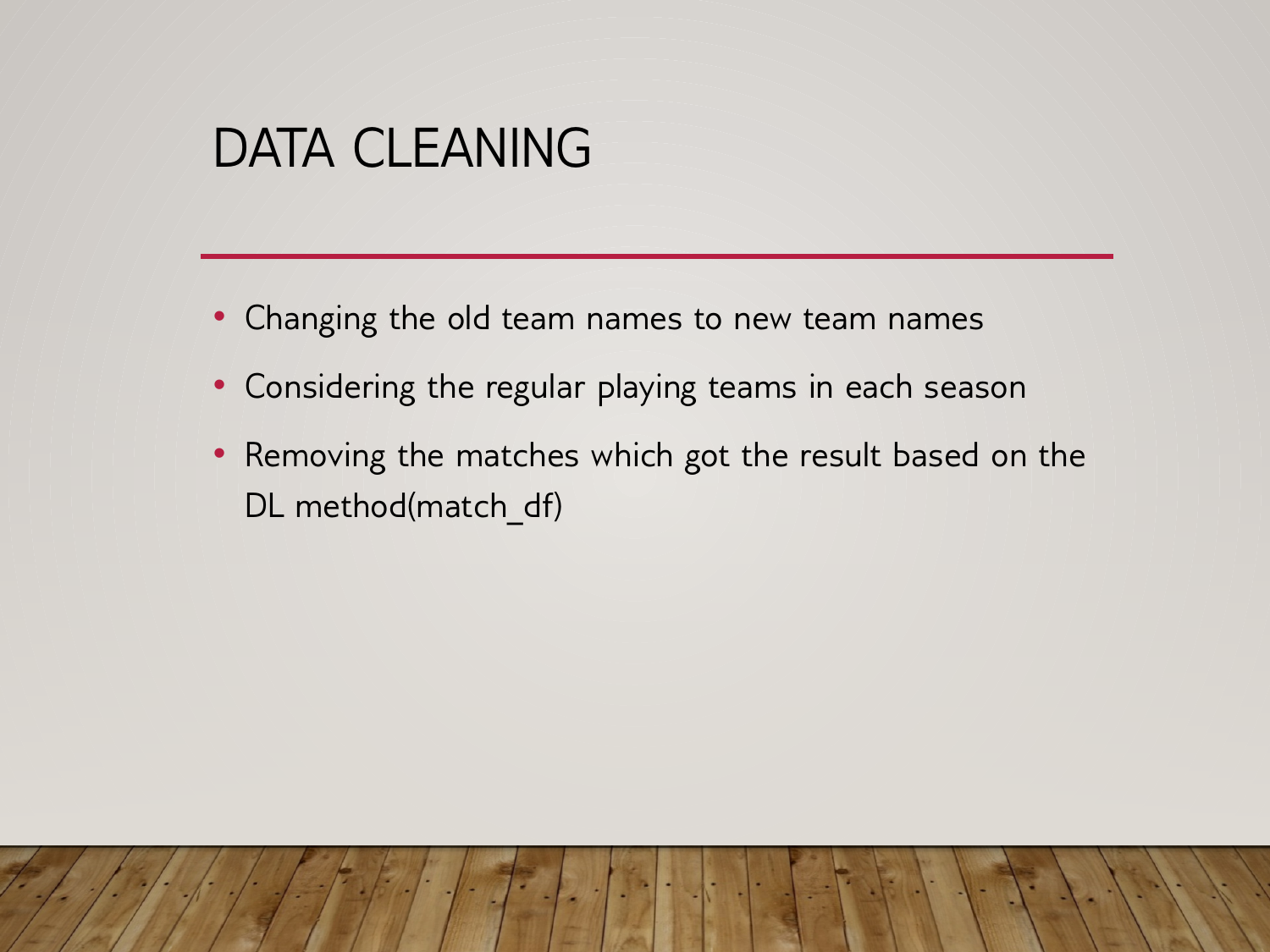

# DATA CLEANING
Changing the old team names to new team names
Considering the regular playing teams in each season
Removing the matches which got the result based on the DL method(match_df)